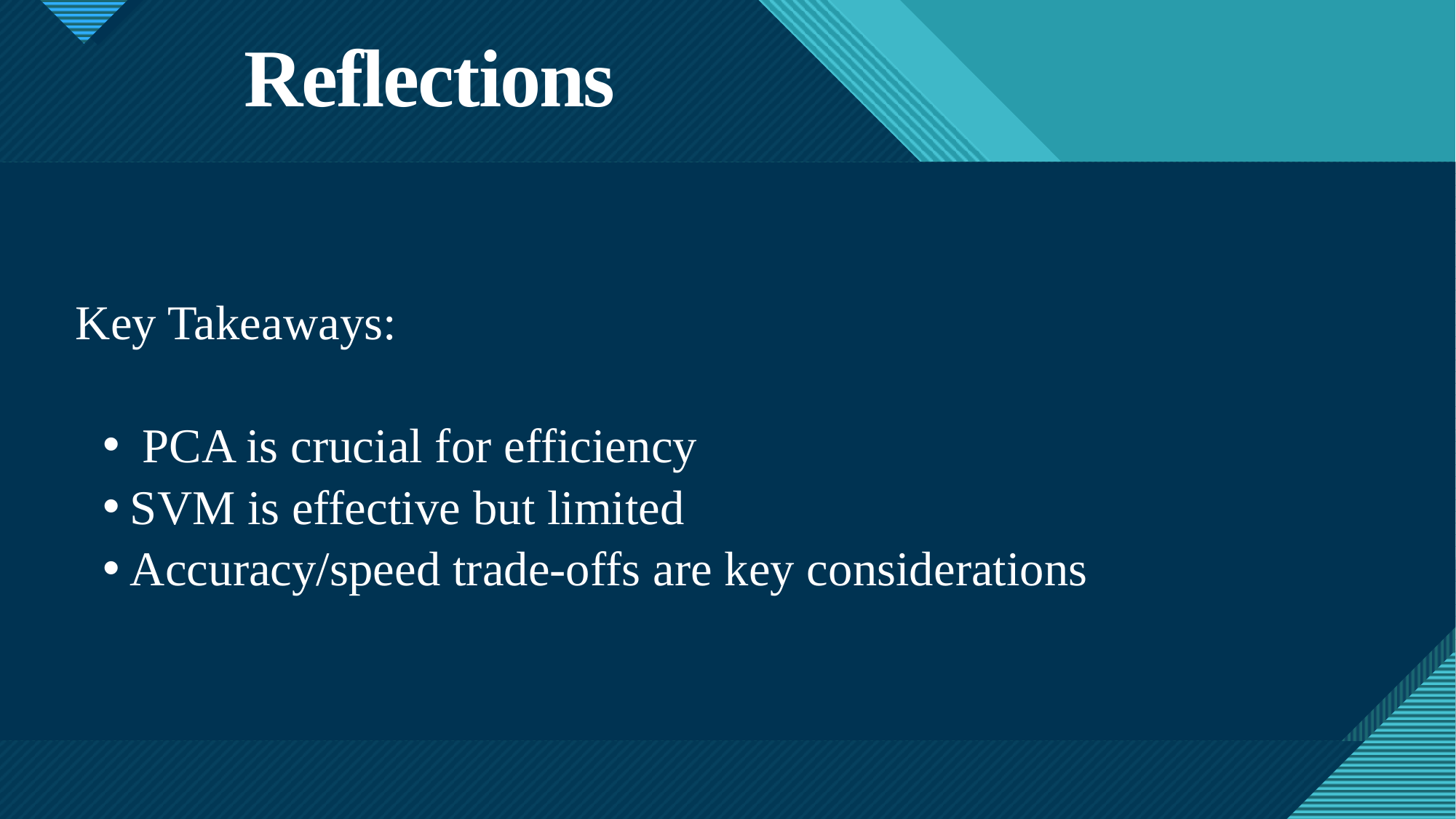

# Reflections
Key Takeaways:

 PCA is crucial for efficiency
SVM is effective but limited
Accuracy/speed trade-offs are key considerations
12